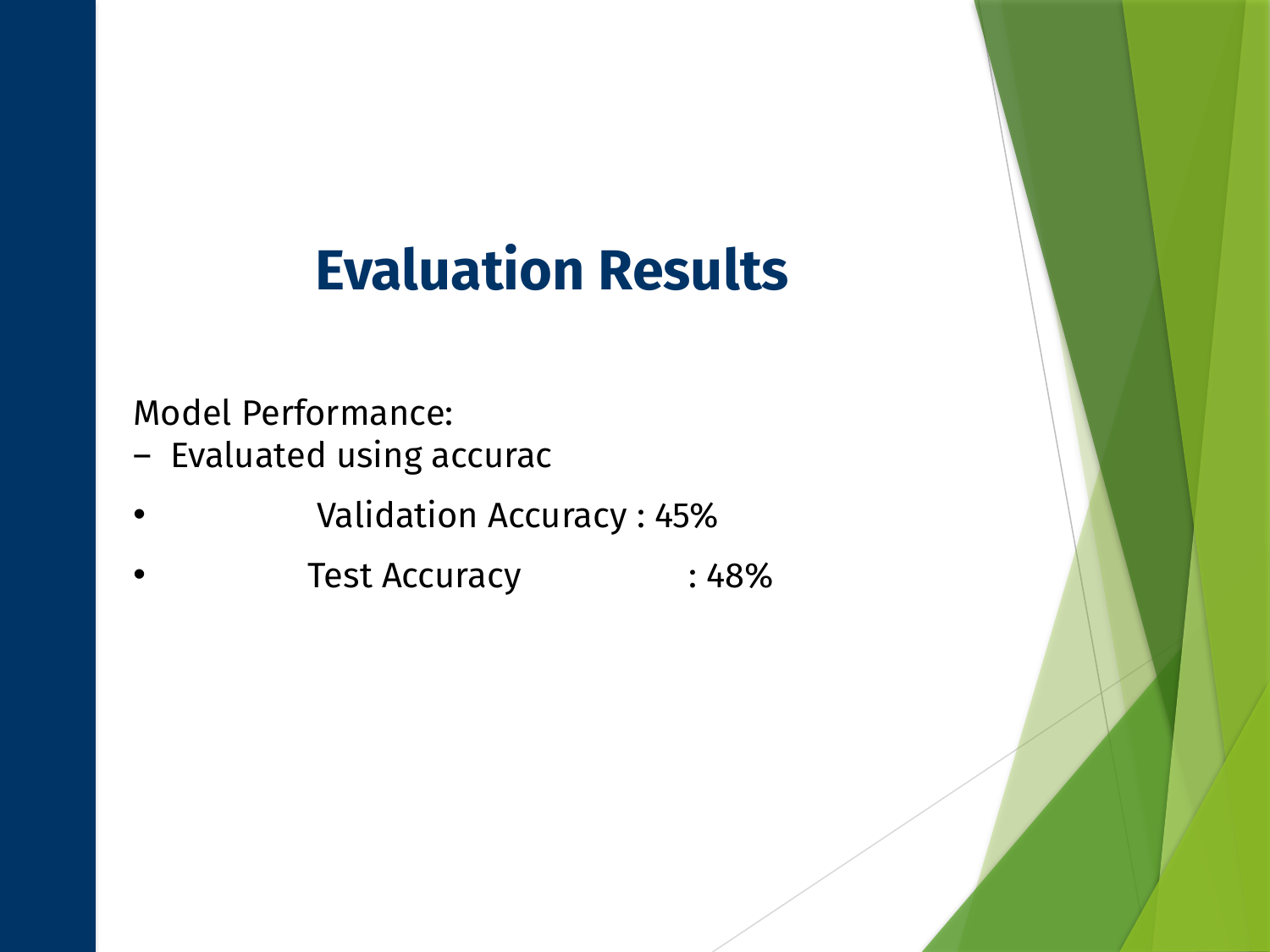

Evaluation Results

Model Performance:
–  Evaluated using accurac
	 Validation Accuracy : 45%
	Test Accuracy 		: 48%